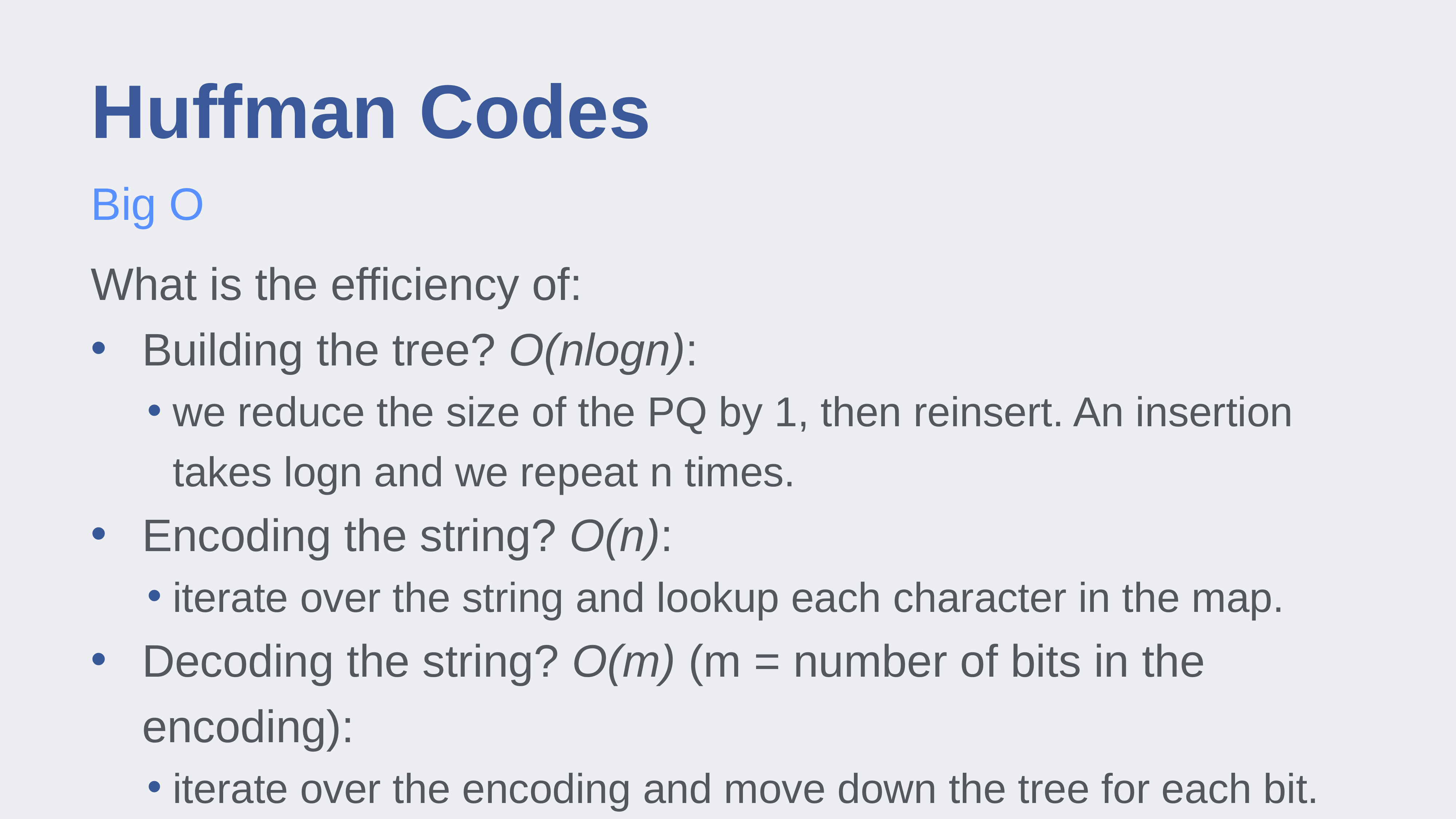

# Huffman Codes
Big O
What is the efficiency of:
Building the tree? O(nlogn):
we reduce the size of the PQ by 1, then reinsert. An insertion takes logn and we repeat n times.
Encoding the string? O(n):
iterate over the string and lookup each character in the map.
Decoding the string? O(m) (m = number of bits in the encoding):
iterate over the encoding and move down the tree for each bit.